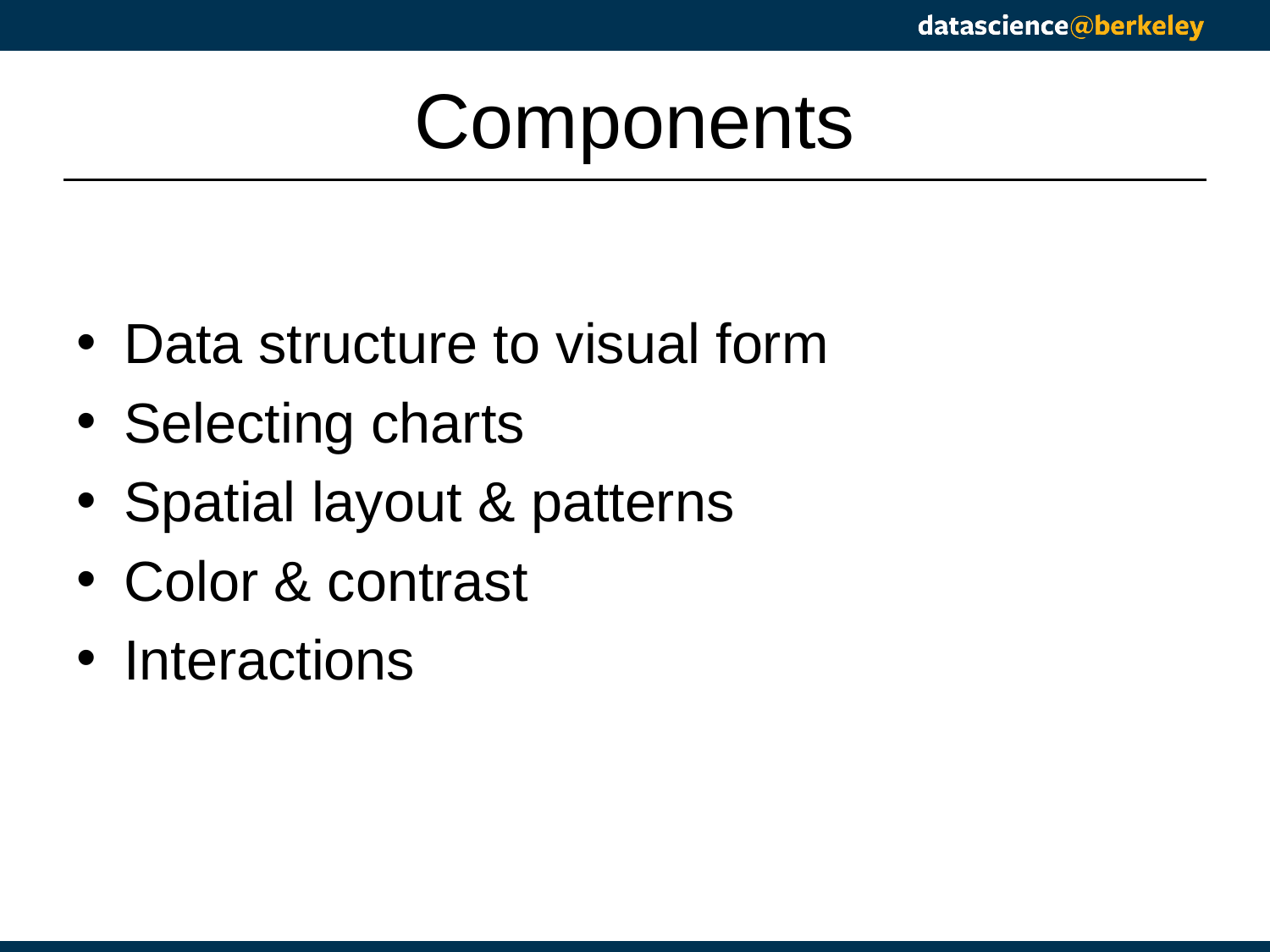

# Components

Data structure to visual form
Selecting charts
Spatial layout & patterns
Color & contrast
Interactions